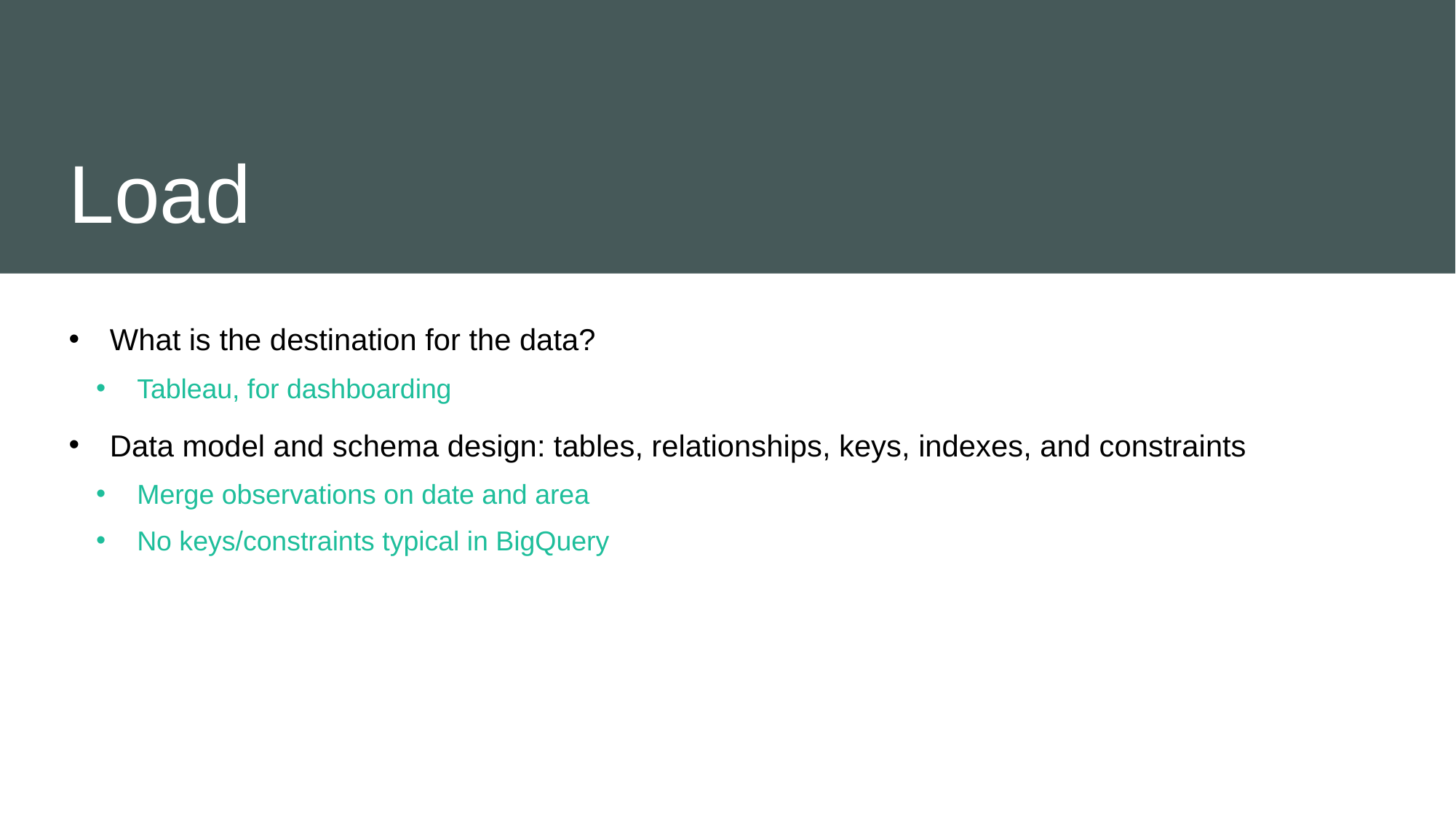

# Load
What is the destination for the data?
Tableau, for dashboarding
Data model and schema design: tables, relationships, keys, indexes, and constraints
Merge observations on date and area
No keys/constraints typical in BigQuery